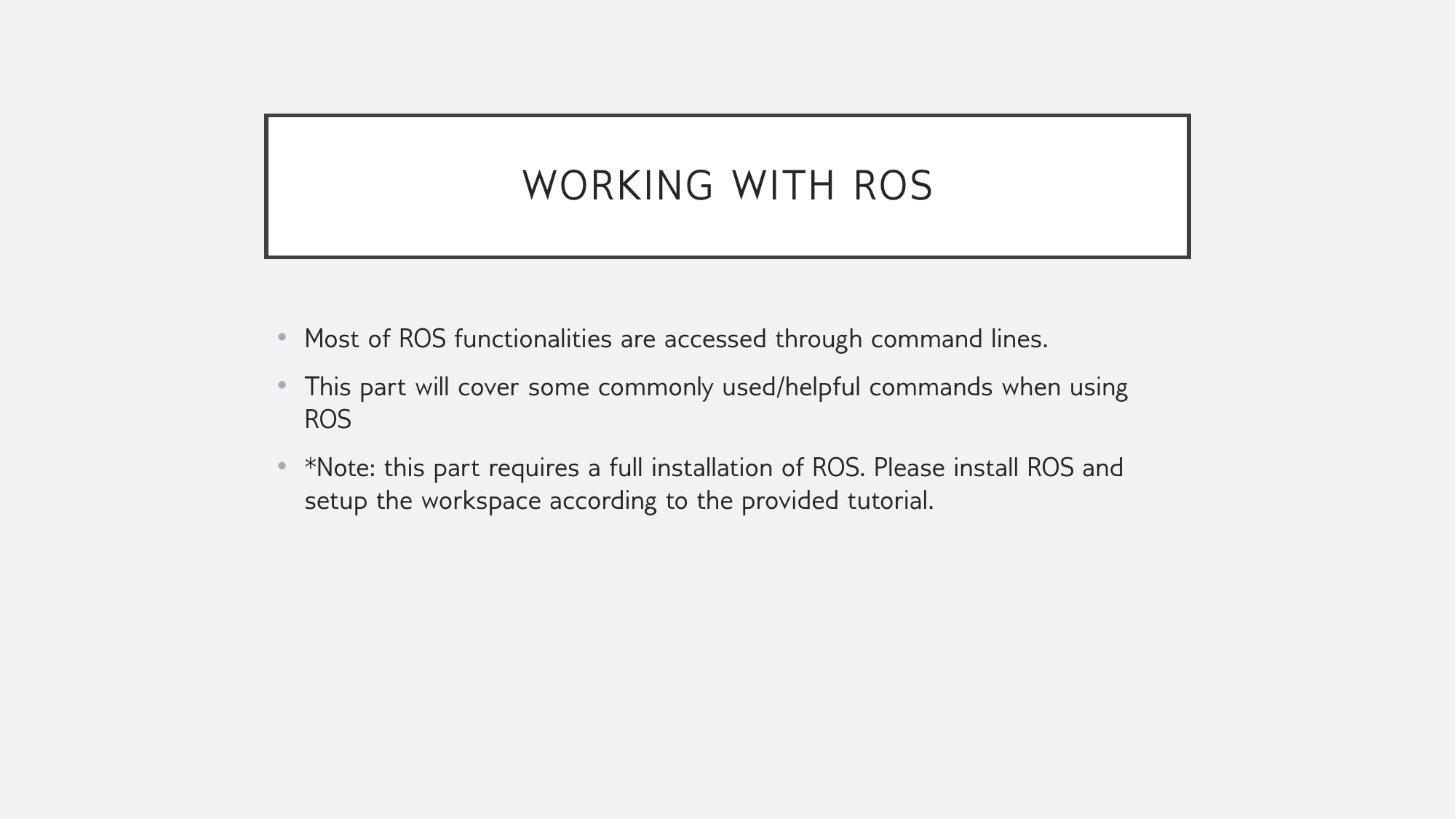

# Working with ROS
Most of ROS functionalities are accessed through command lines.
This part will cover some commonly used/helpful commands when using ROS
*Note: this part requires a full installation of ROS. Please install ROS and setup the workspace according to the provided tutorial.